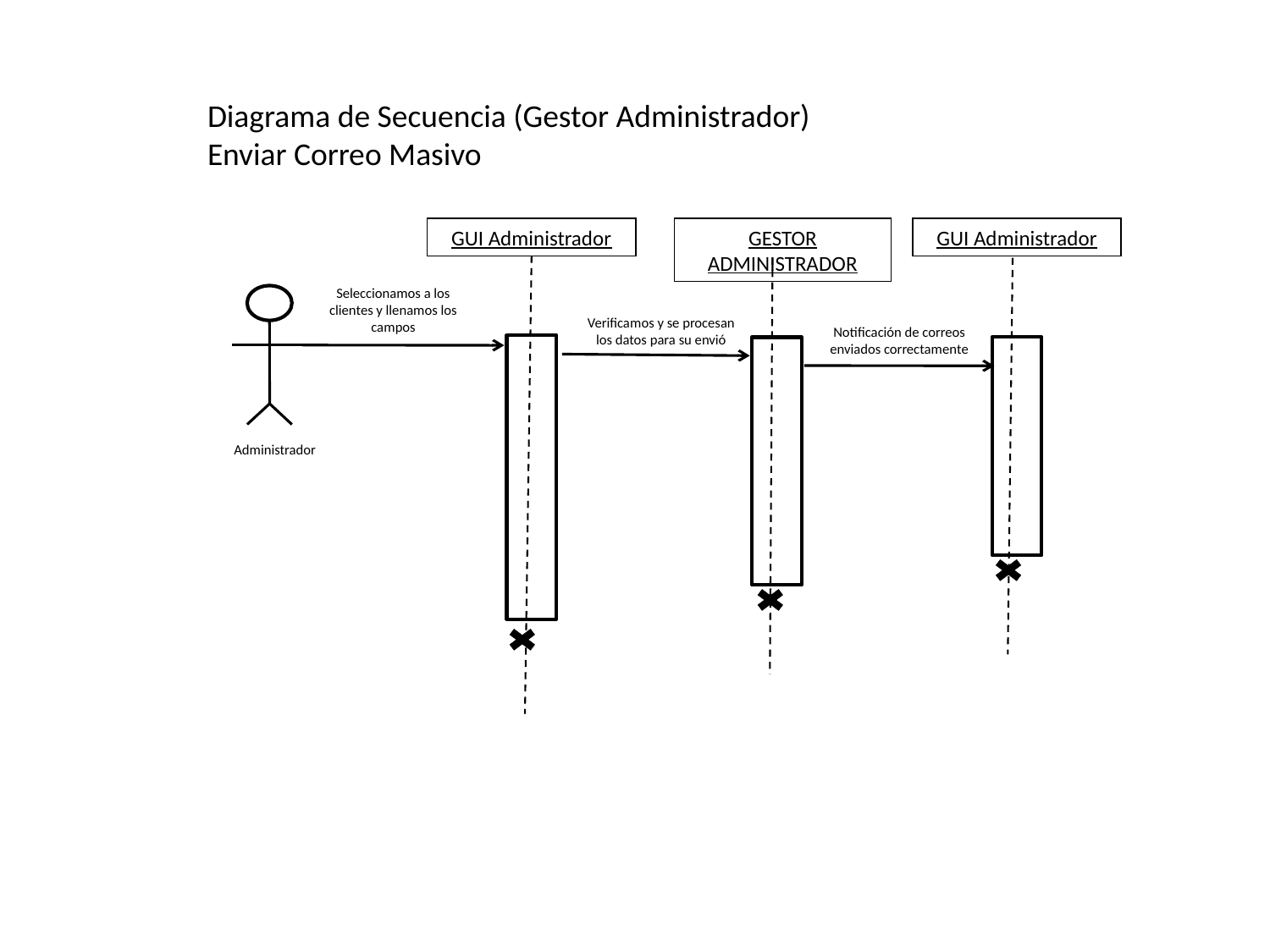

Diagrama de Secuencia (Gestor Administrador)
Enviar Correo Masivo
GUI Administrador
GESTOR ADMINISTRADOR
GUI Administrador
Seleccionamos a los clientes y llenamos los campos

Administrador
Verificamos y se procesan los datos para su envió
Notificación de correos enviados correctamente